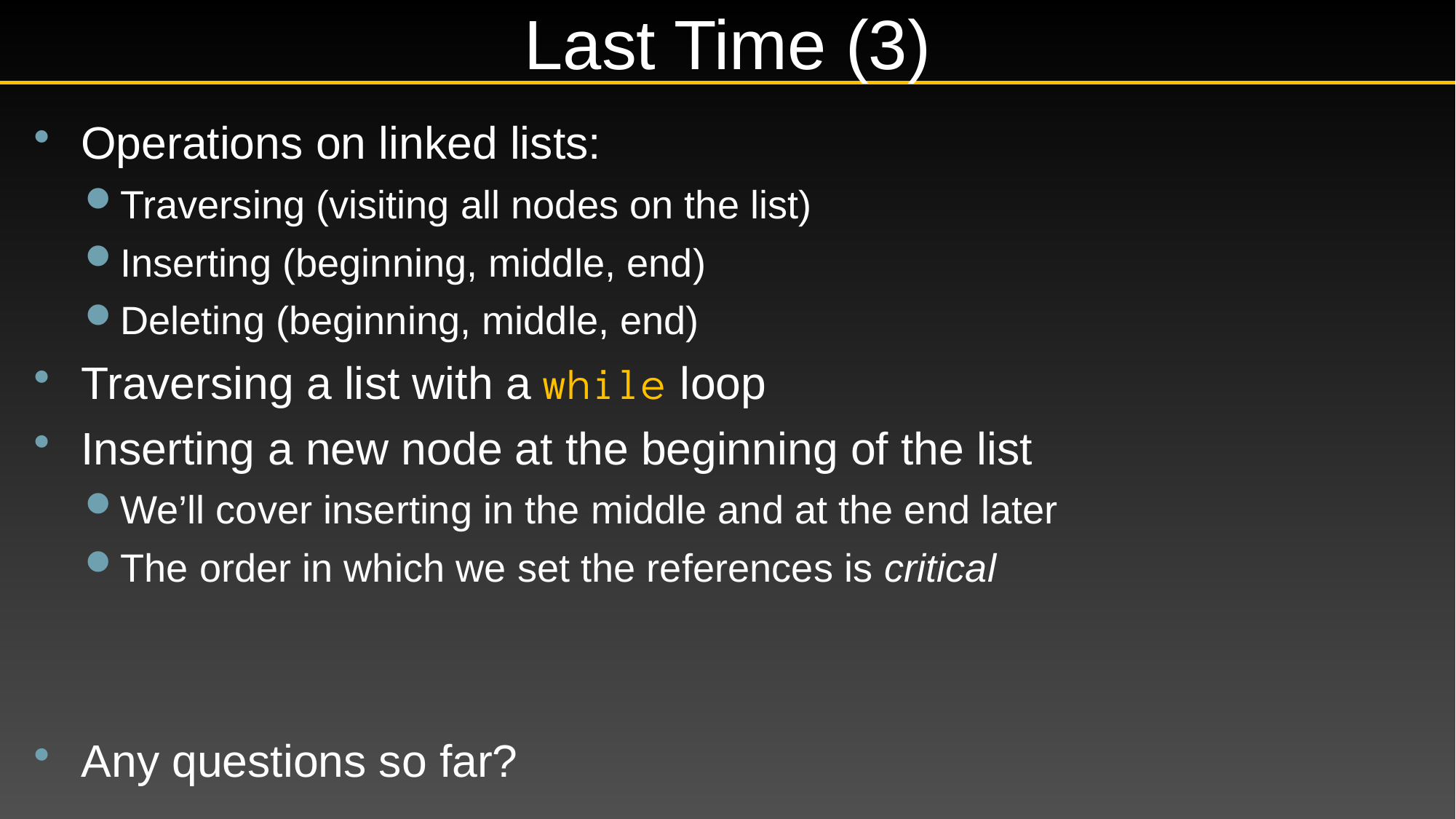

# Last Time (3)
Operations on linked lists:
Traversing (visiting all nodes on the list)
Inserting (beginning, middle, end)
Deleting (beginning, middle, end)
Traversing a list with a while loop
Inserting a new node at the beginning of the list
We’ll cover inserting in the middle and at the end later
The order in which we set the references is critical

Any questions so far?